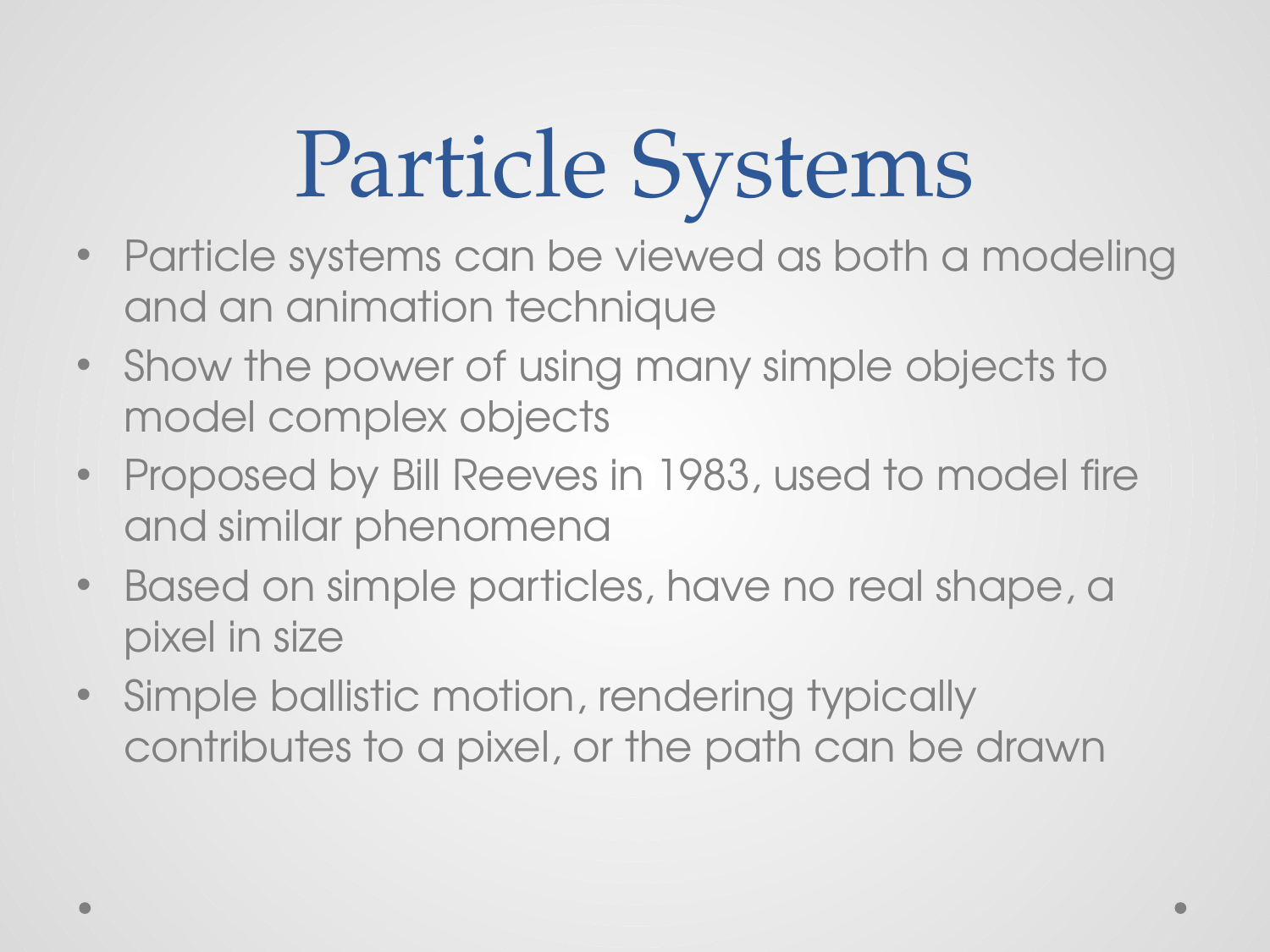

# Particle Systems
Particle systems can be viewed as both a modeling and an animation technique
Show the power of using many simple objects to model complex objects
Proposed by Bill Reeves in 1983, used to model fire and similar phenomena
Based on simple particles, have no real shape, a pixel in size
Simple ballistic motion, rendering typically contributes to a pixel, or the path can be drawn